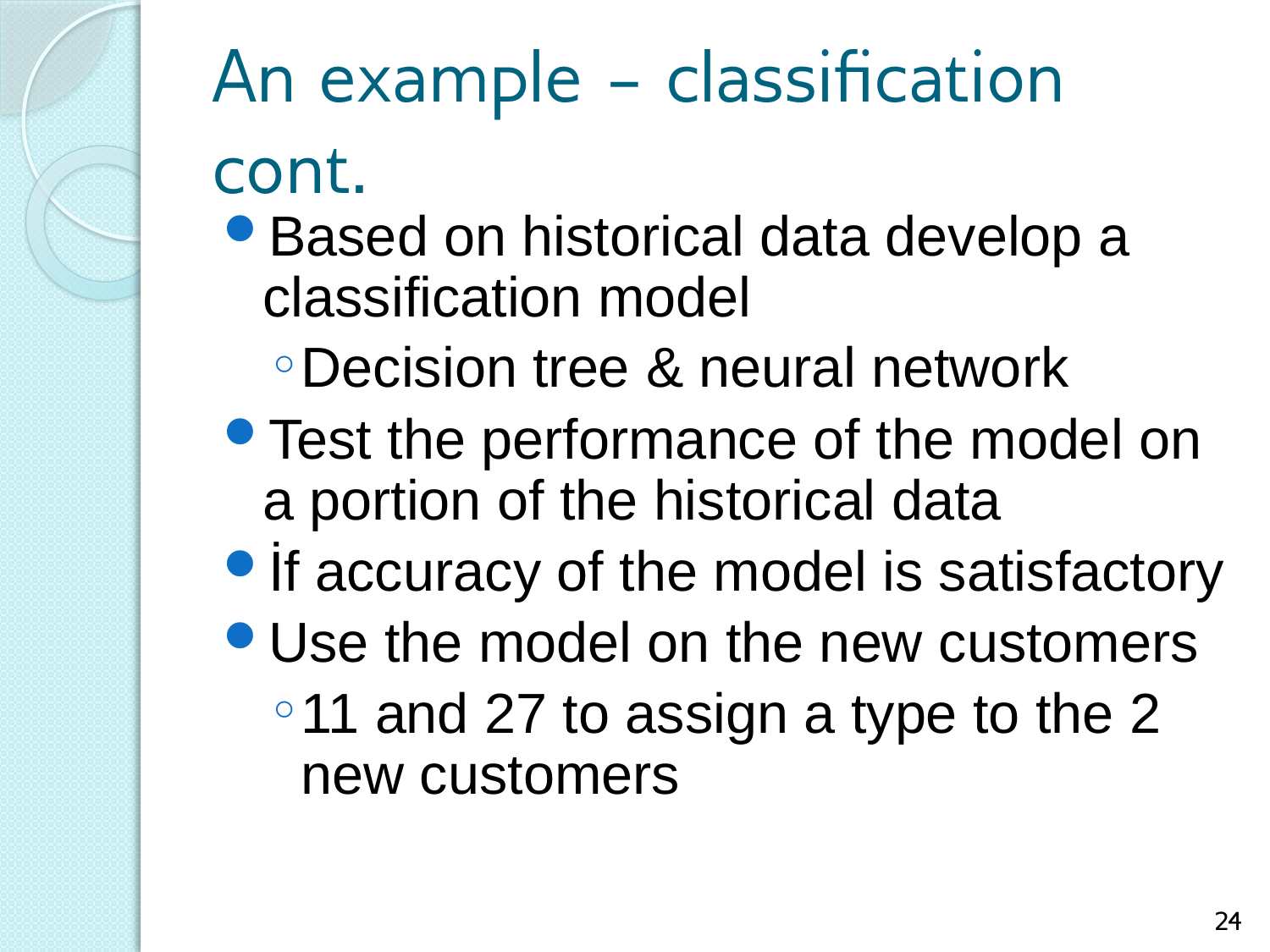

# An example – classification cont.
Based on historical data develop a classification model
Decision tree & neural network
Test the performance of the model on a portion of the historical data
İf accuracy of the model is satisfactory
Use the model on the new customers
11 and 27 to assign a type to the 2 new customers

24